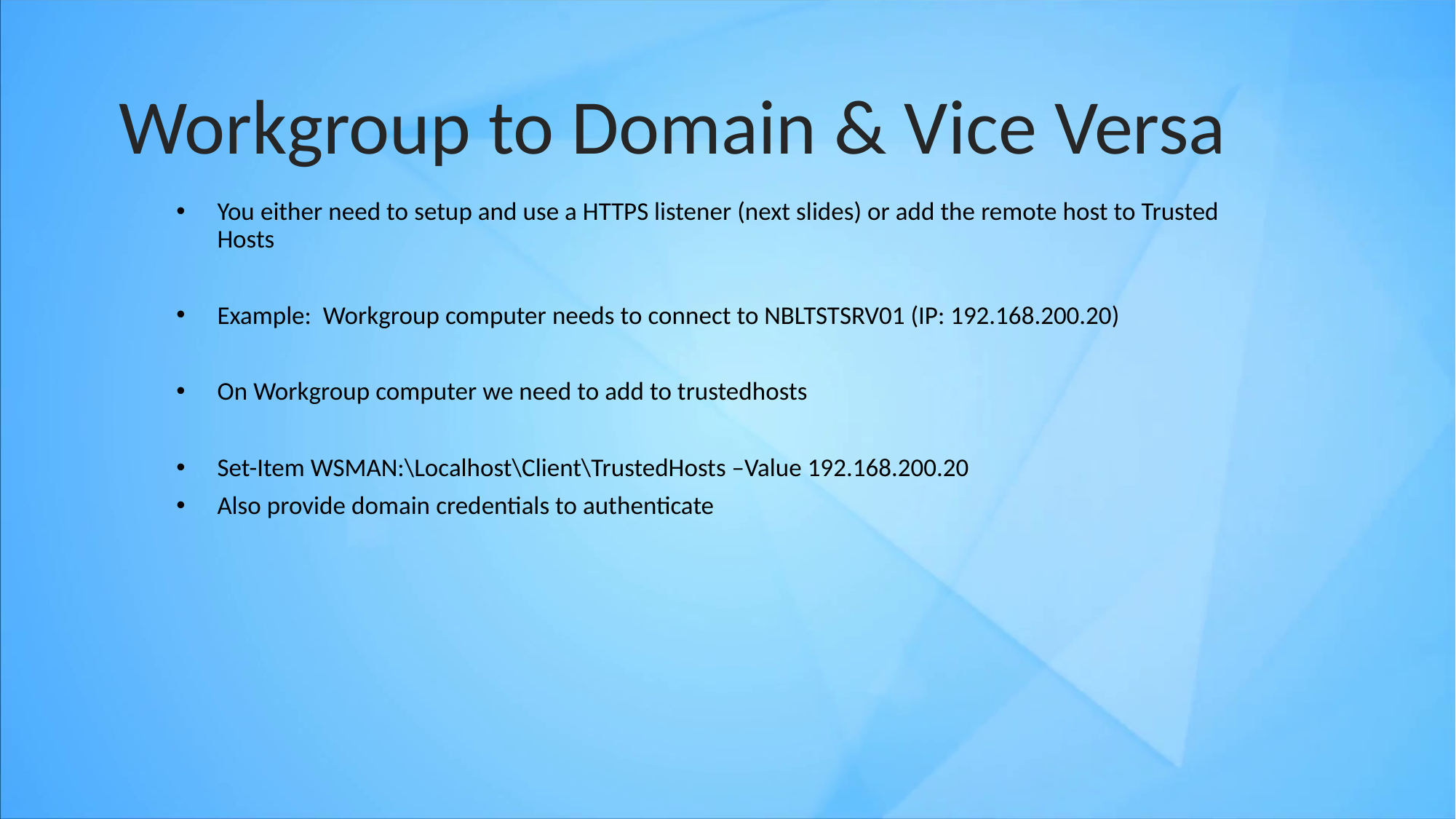

# Workgroup to Domain & Vice Versa
You either need to setup and use a HTTPS listener (next slides) or add the remote host to Trusted Hosts

Example:  Workgroup computer needs to connect to NBLTSTSRV01 (IP: 192.168.200.20)

On Workgroup computer we need to add to trustedhosts

Set-Item WSMAN:\Localhost\Client\TrustedHosts –Value 192.168.200.20
Also provide domain credentials to authenticate